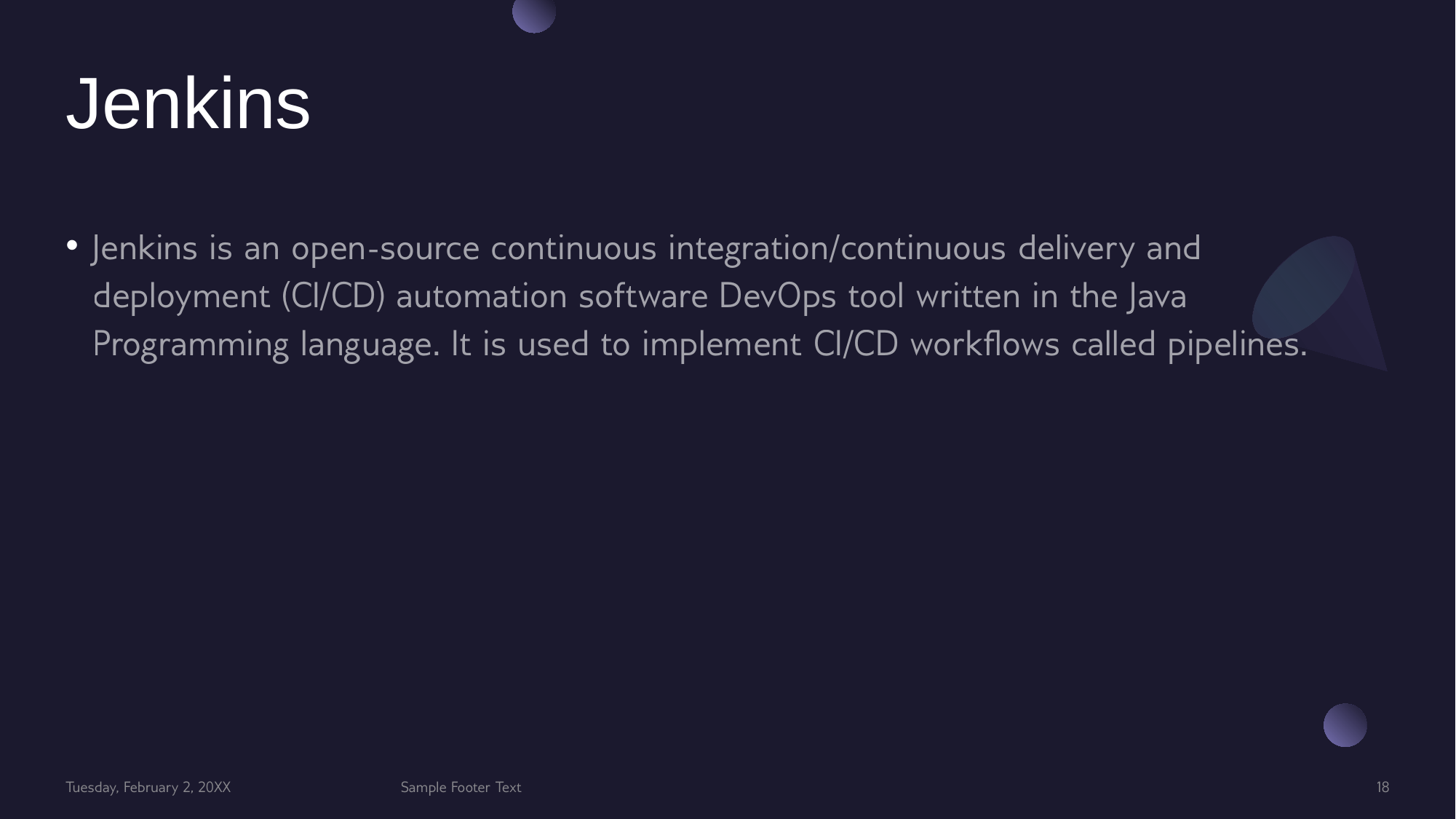

# Jenkins
Jenkins is an open-source continuous integration/continuous delivery and deployment (CI/CD) automation software DevOps tool written in the Java Programming language. It is used to implement CI/CD workflows called pipelines.

Tuesday, February 2, 20XX
Sample Footer Text
18